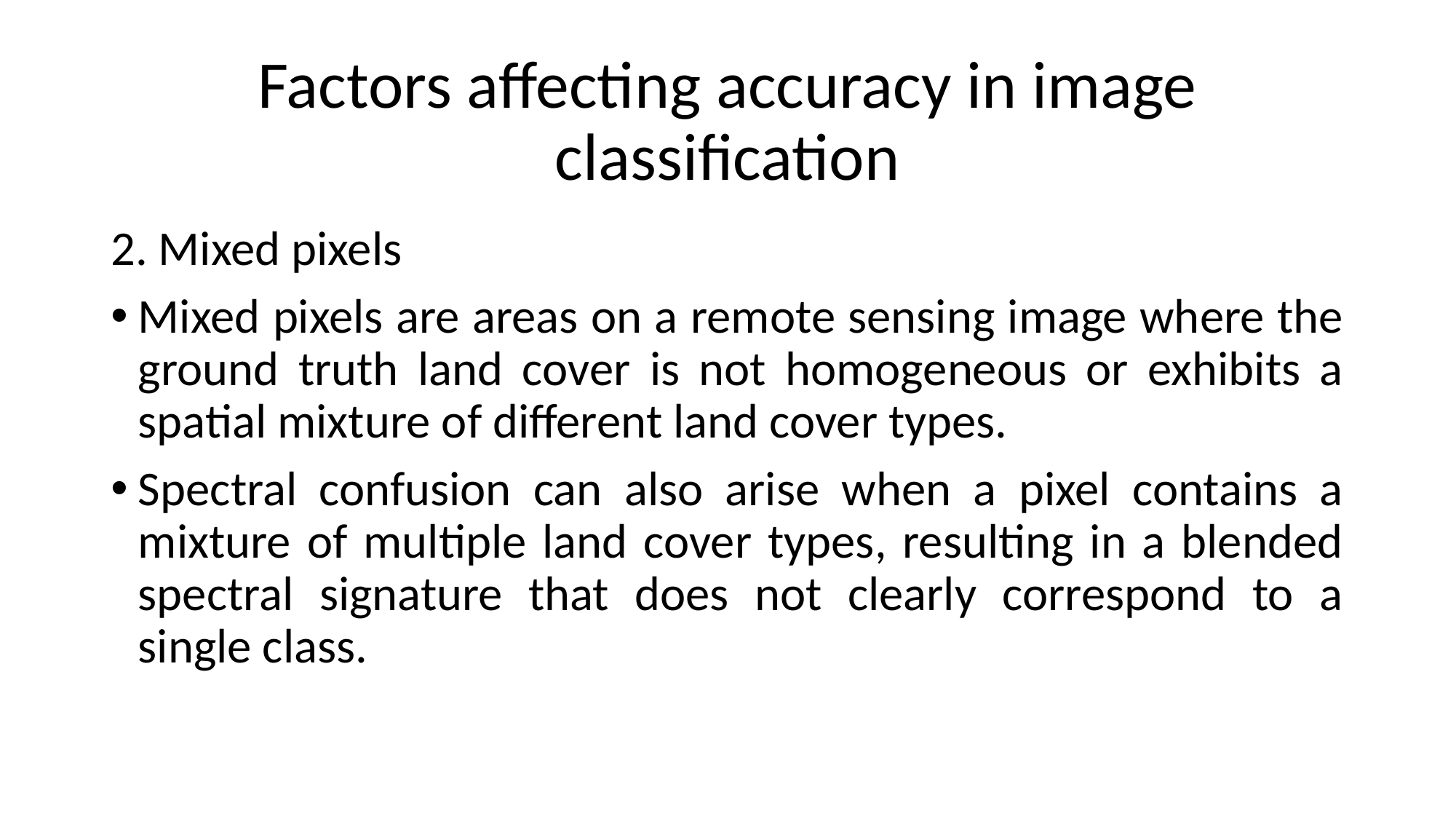

# Factors affecting accuracy in image classification
2. Mixed pixels
Mixed pixels are areas on a remote sensing image where the ground truth land cover is not homogeneous or exhibits a spatial mixture of different land cover types.
Spectral confusion can also arise when a pixel contains a mixture of multiple land cover types, resulting in a blended spectral signature that does not clearly correspond to a single class.